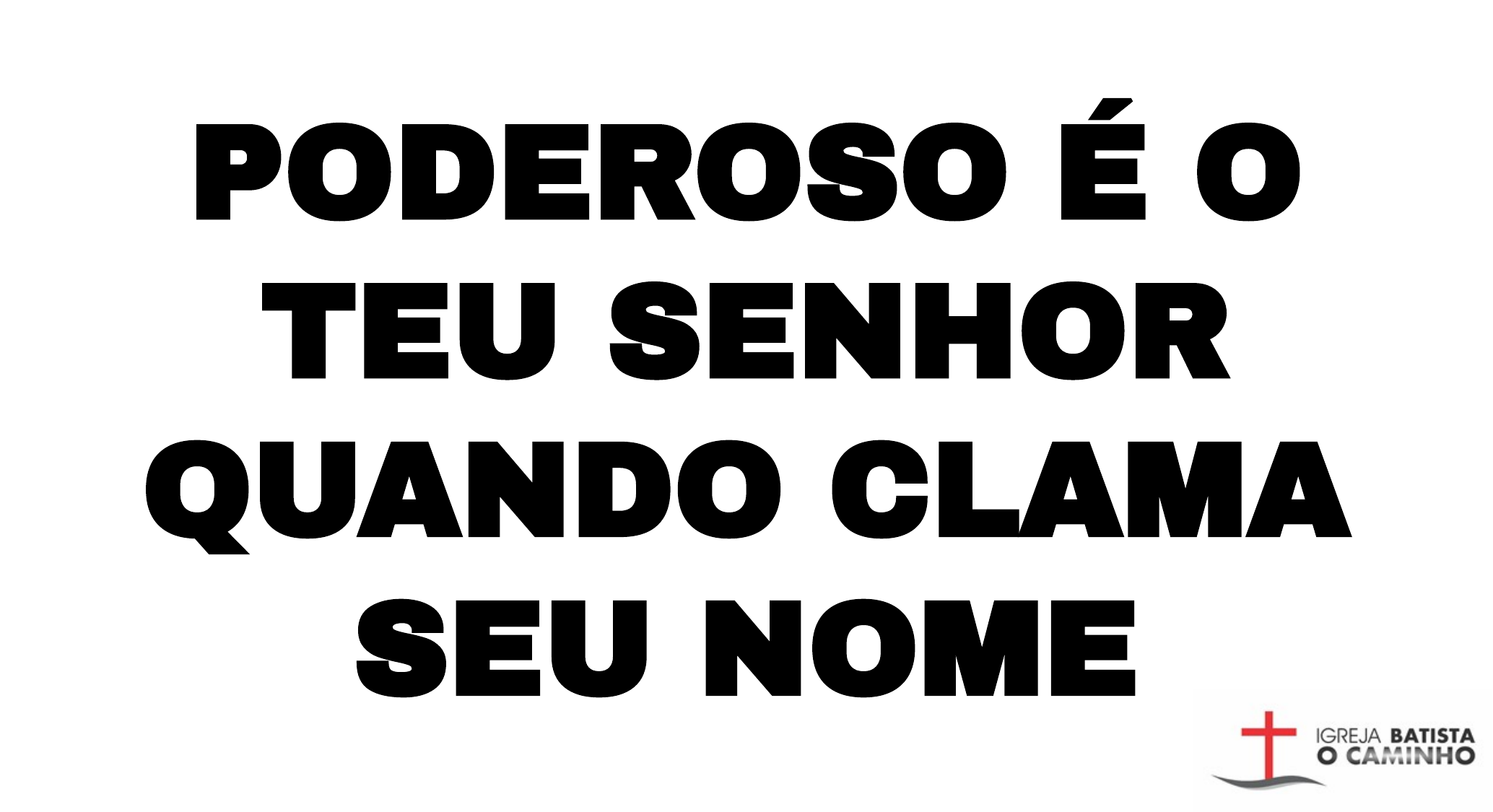

PODEROSO É O TEU SENHOR QUANDO CLAMA SEU NOME